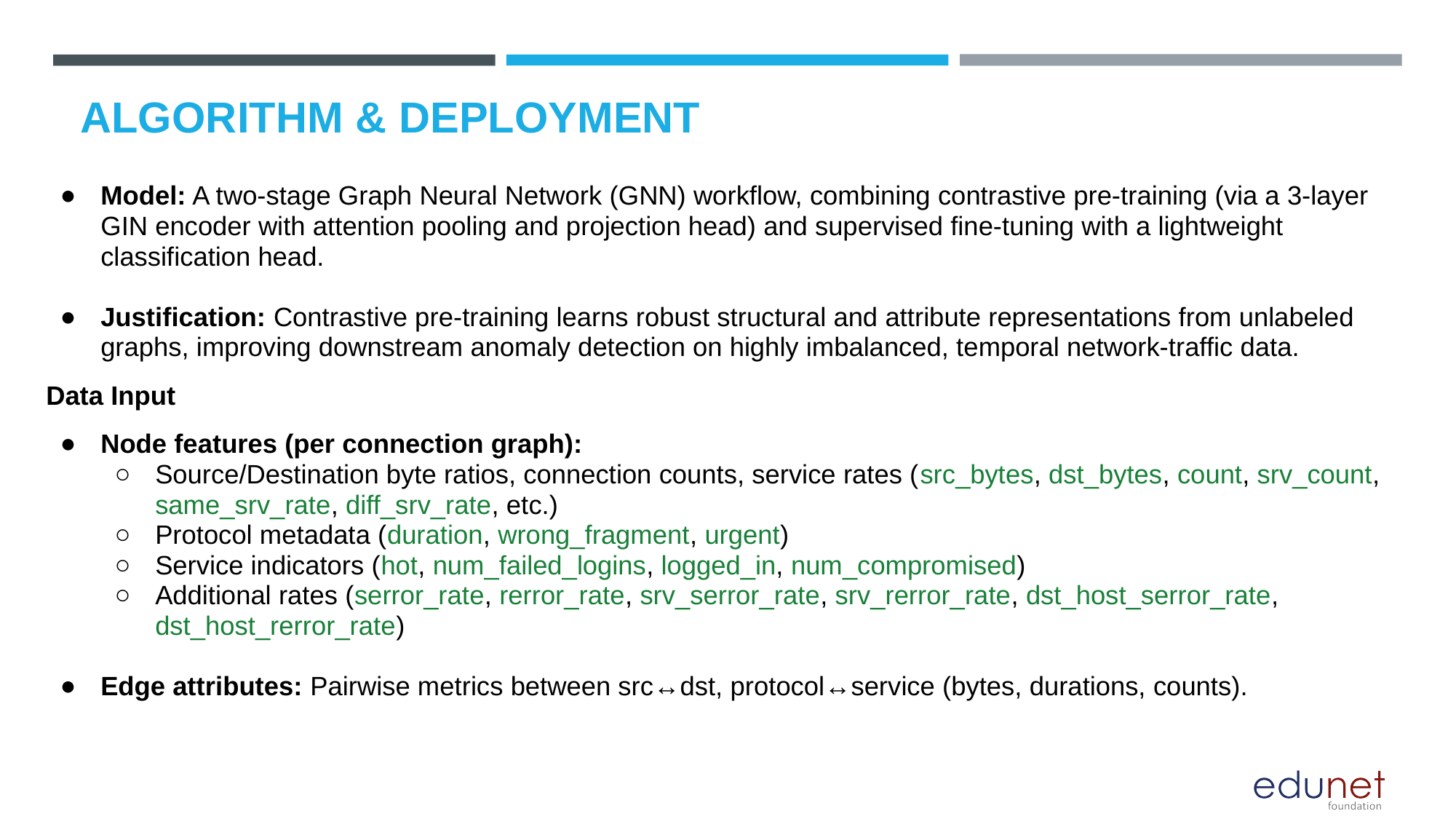

# ALGORITHM & DEPLOYMENT

Model: A two-stage Graph Neural Network (GNN) workflow, combining contrastive pre-training (via a 3-layer GIN encoder with attention pooling and projection head) and supervised fine-tuning with a lightweight classification head.
Justification: Contrastive pre-training learns robust structural and attribute representations from unlabeled graphs, improving downstream anomaly detection on highly imbalanced, temporal network-traffic data.
Data Input
Node features (per connection graph):
Source/Destination byte ratios, connection counts, service rates (src_bytes, dst_bytes, count, srv_count, same_srv_rate, diff_srv_rate, etc.)
Protocol metadata (duration, wrong_fragment, urgent)
Service indicators (hot, num_failed_logins, logged_in, num_compromised)
Additional rates (serror_rate, rerror_rate, srv_serror_rate, srv_rerror_rate, dst_host_serror_rate, dst_host_rerror_rate)
Edge attributes: Pairwise metrics between src↔dst, protocol↔service (bytes, durations, counts).